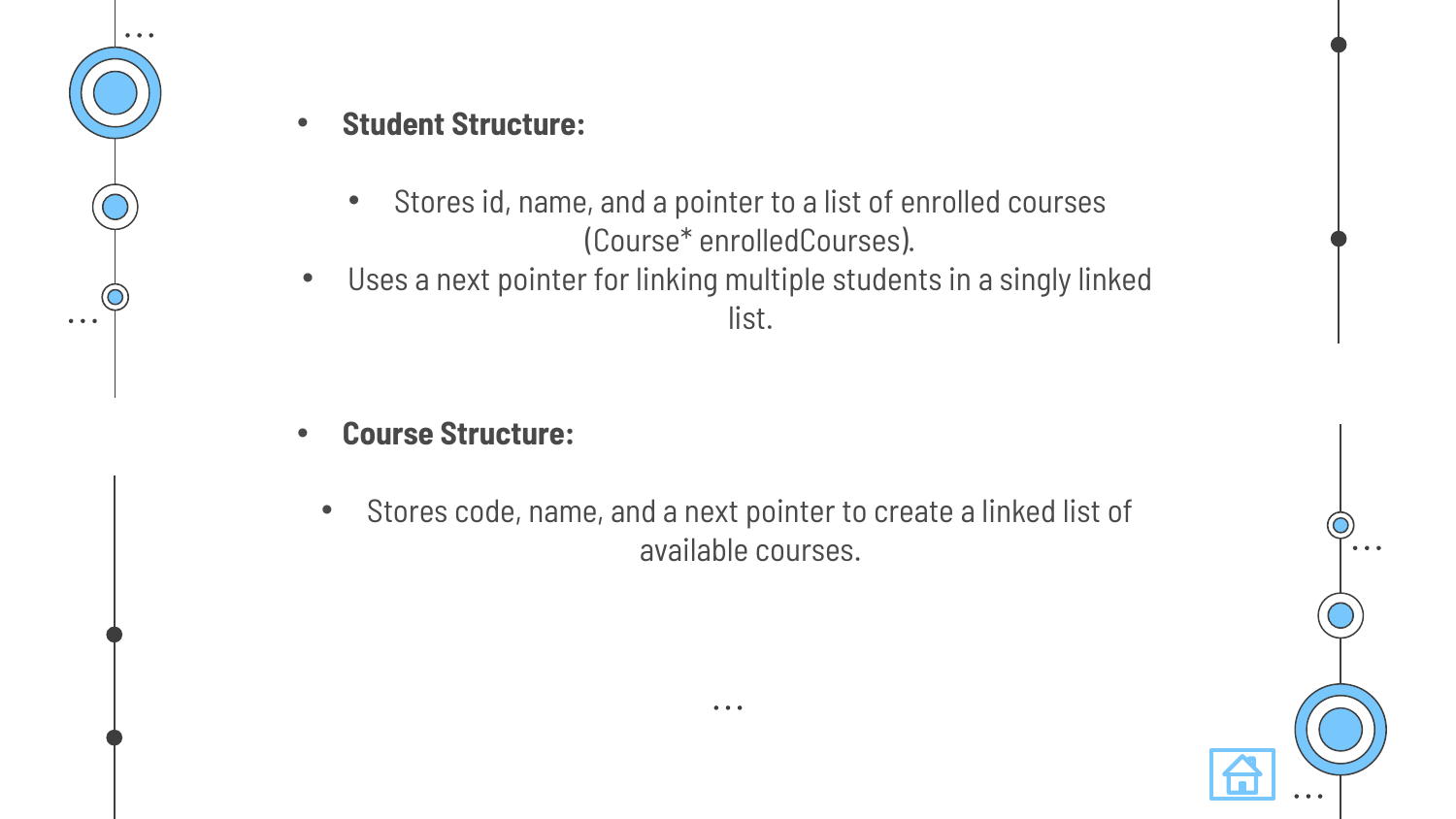

Student Structure:

Stores id, name, and a pointer to a list of enrolled courses (Course* enrolledCourses).
Uses a next pointer for linking multiple students in a singly linked list.

Course Structure:

Stores code, name, and a next pointer to create a linked list of available courses.